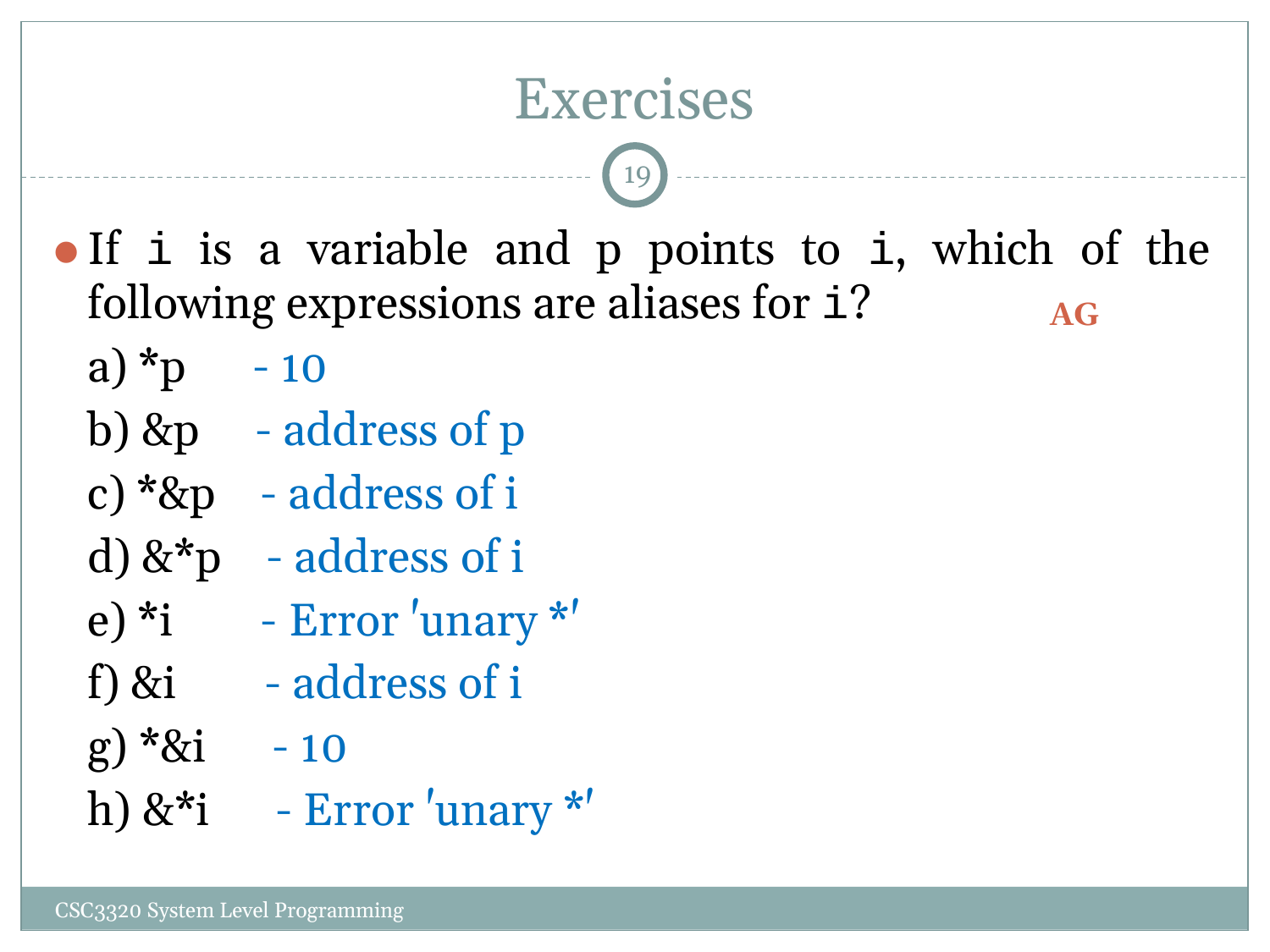

# Exercises
19
If i is a variable and p points to i, which of the following expressions are aliases for i?
   a) *p      - 10
   b) &p     - address of p
   c) *&p    - address of i
   d) &*p    - address of i
   e) *i        - Error 'unary *'
   f) &i        - address of i
   g) *&i      - 10
   h) &*i      - Error 'unary *'
AG
CSC3320 System Level Programming